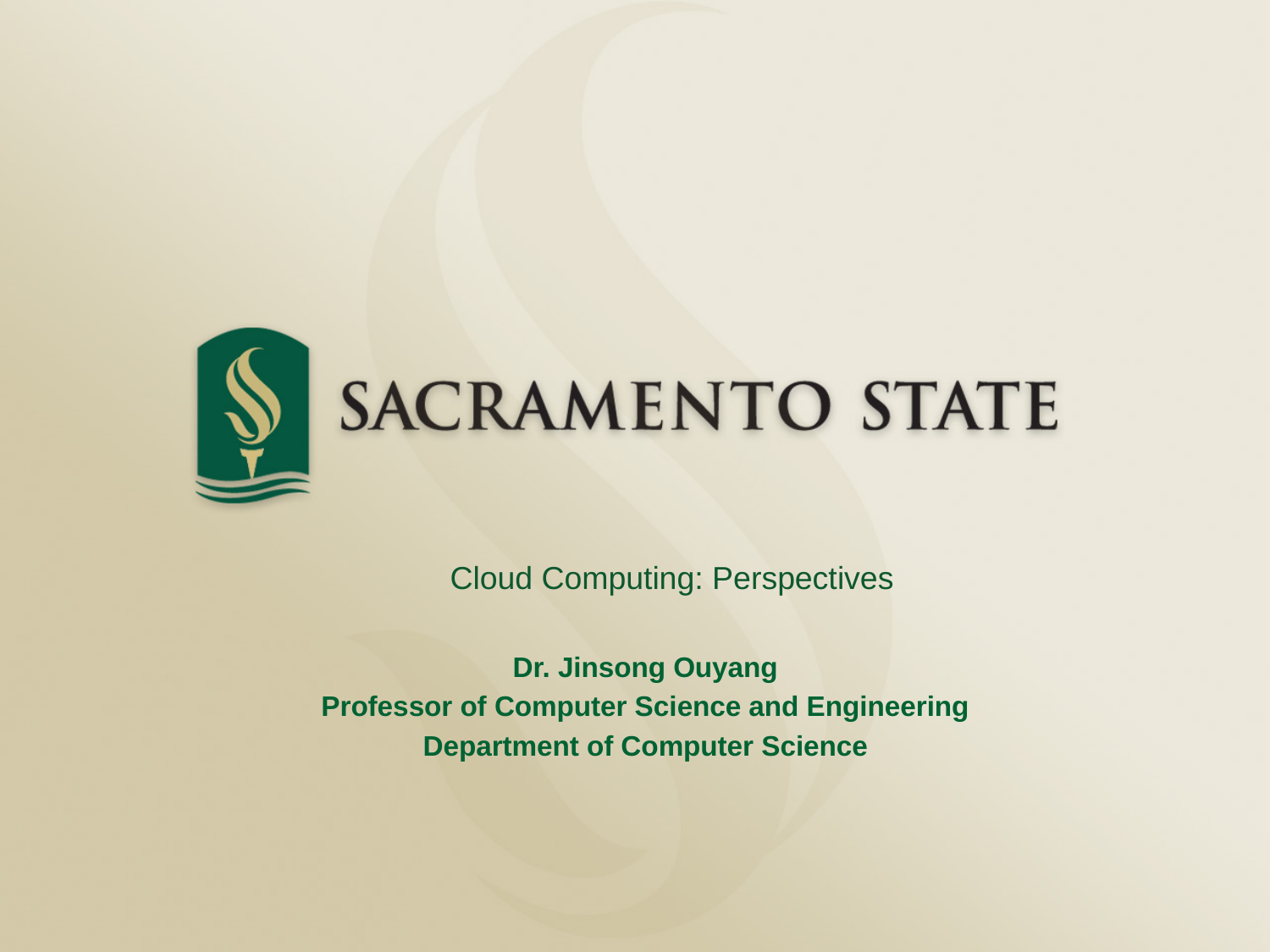

# Cloud Computing: Perspectives

Dr. Jinsong Ouyang
Professor of Computer Science and Engineering
Department of Computer Science